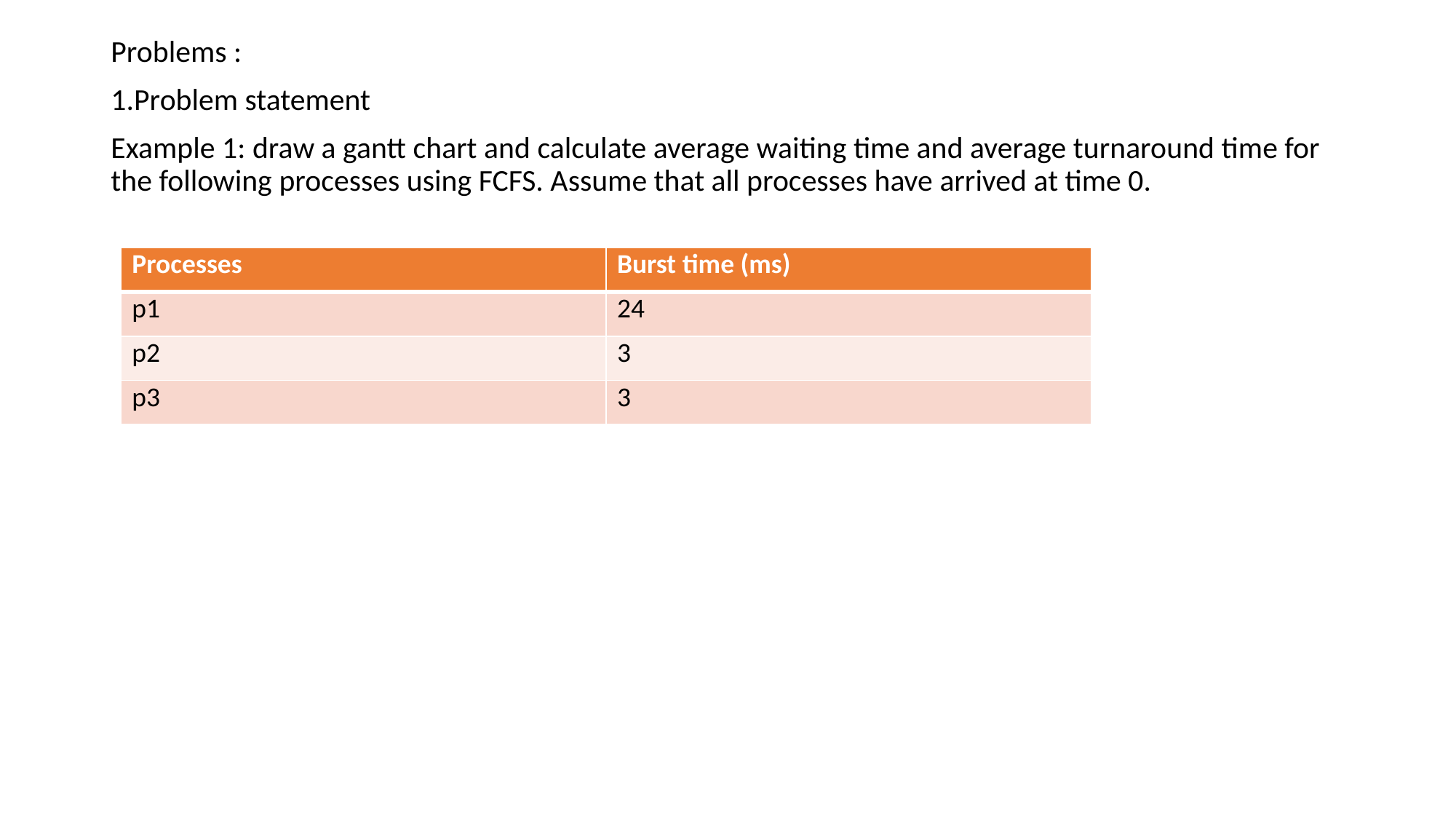

Problems :
1.Problem statement
Example 1: draw a gantt chart and calculate average waiting time and average turnaround time for the following processes using FCFS. Assume that all processes have arrived at time 0.

| Processes | Burst time (ms) |
| --- | --- |
| p1 | 24 |
| p2 | 3 |
| p3 | 3 |